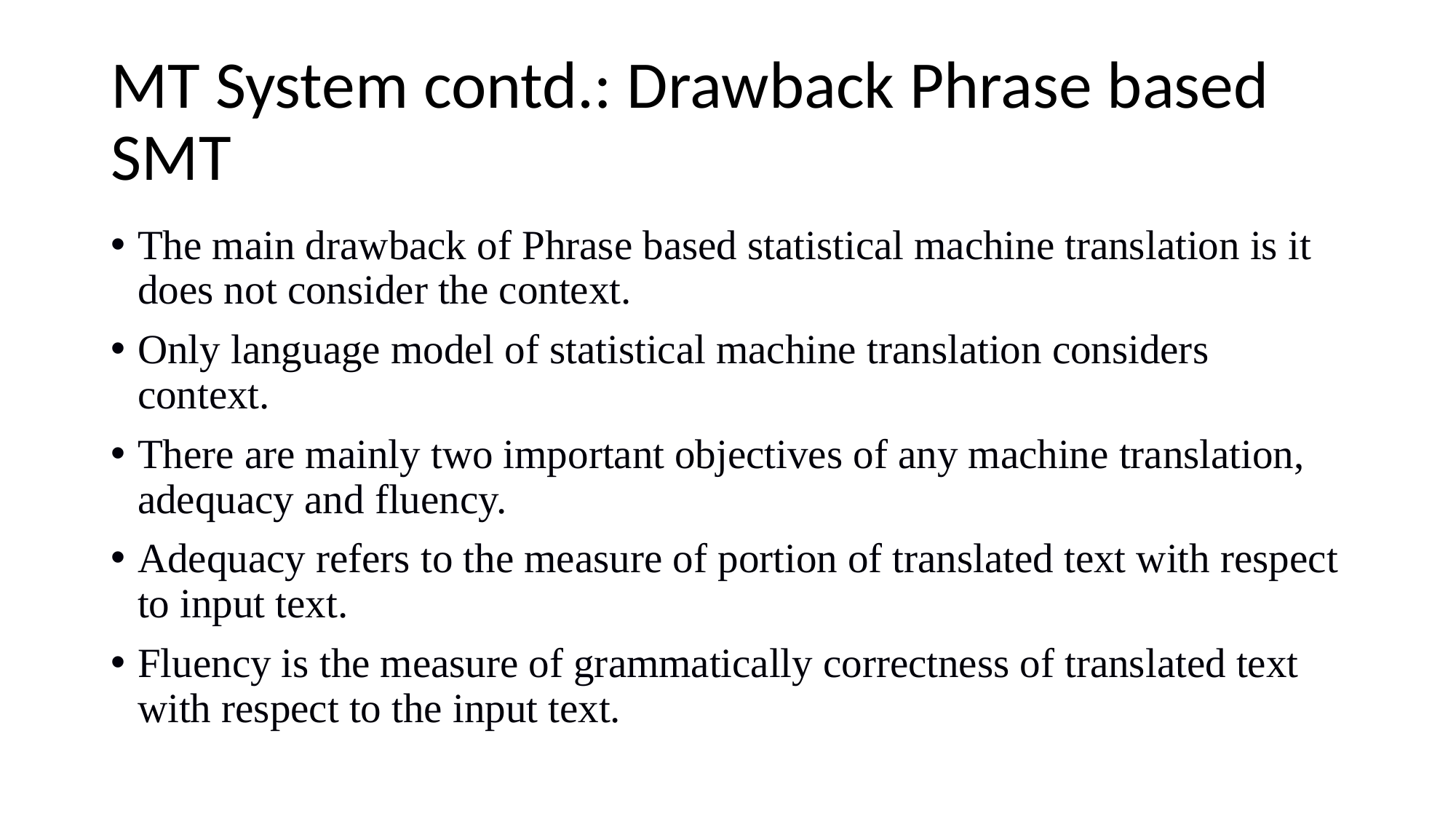

# MT System contd.: Drawback Phrase based SMT
The main drawback of Phrase based statistical machine translation is it does not consider the context.
Only language model of statistical machine translation considers context.
There are mainly two important objectives of any machine translation, adequacy and fluency.
Adequacy refers to the measure of portion of translated text with respect to input text.
Fluency is the measure of grammatically correctness of translated text with respect to the input text.